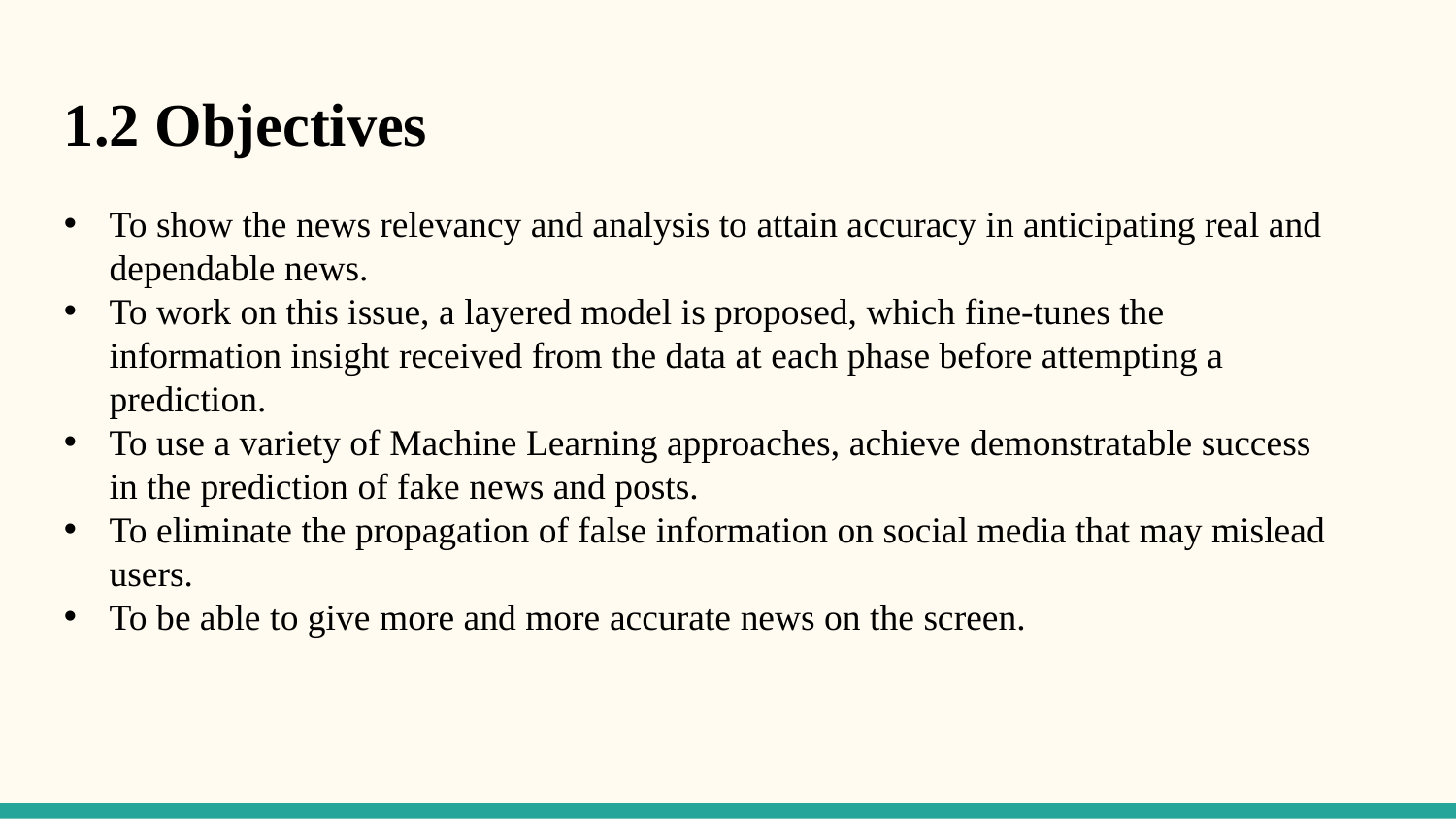

1.2 Objectives
To show the news relevancy and analysis to attain accuracy in anticipating real and dependable news.
To work on this issue, a layered model is proposed, which fine-tunes the information insight received from the data at each phase before attempting a prediction.
To use a variety of Machine Learning approaches, achieve demonstratable success in the prediction of fake news and posts.
To eliminate the propagation of false information on social media that may mislead users.
To be able to give more and more accurate news on the screen.